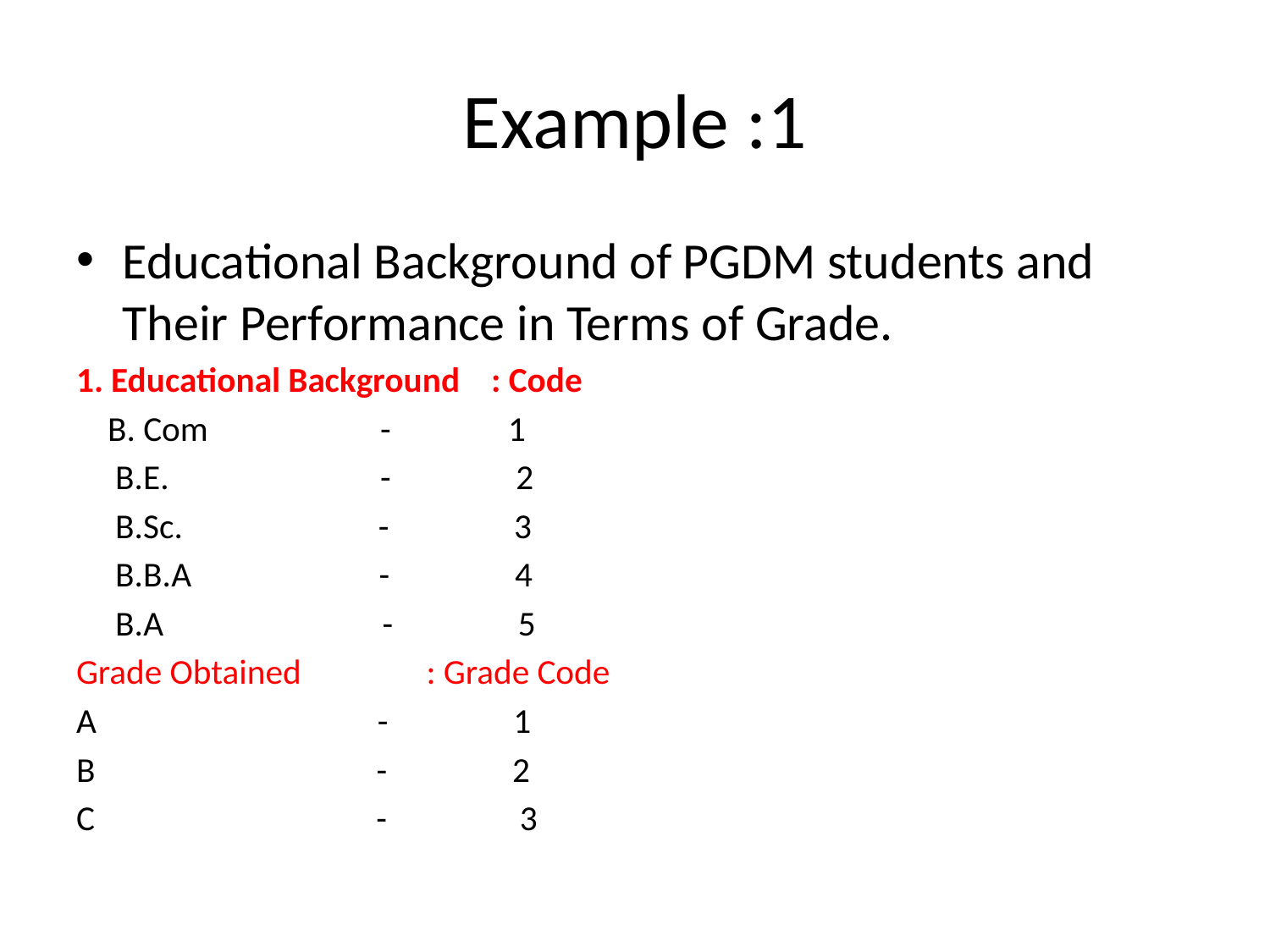

# Example :1
Educational Background of PGDM students and Their Performance in Terms of Grade.
1. Educational Background    : Code
    B. Com                      -               1
     B.E.                           -                2
     B.Sc.                         -                3
     B.B.A                        -                4
     B.A                            -                5
Grade Obtained                : Grade Code
A                                    -                1
B                                    -                2
C                                    -                 3